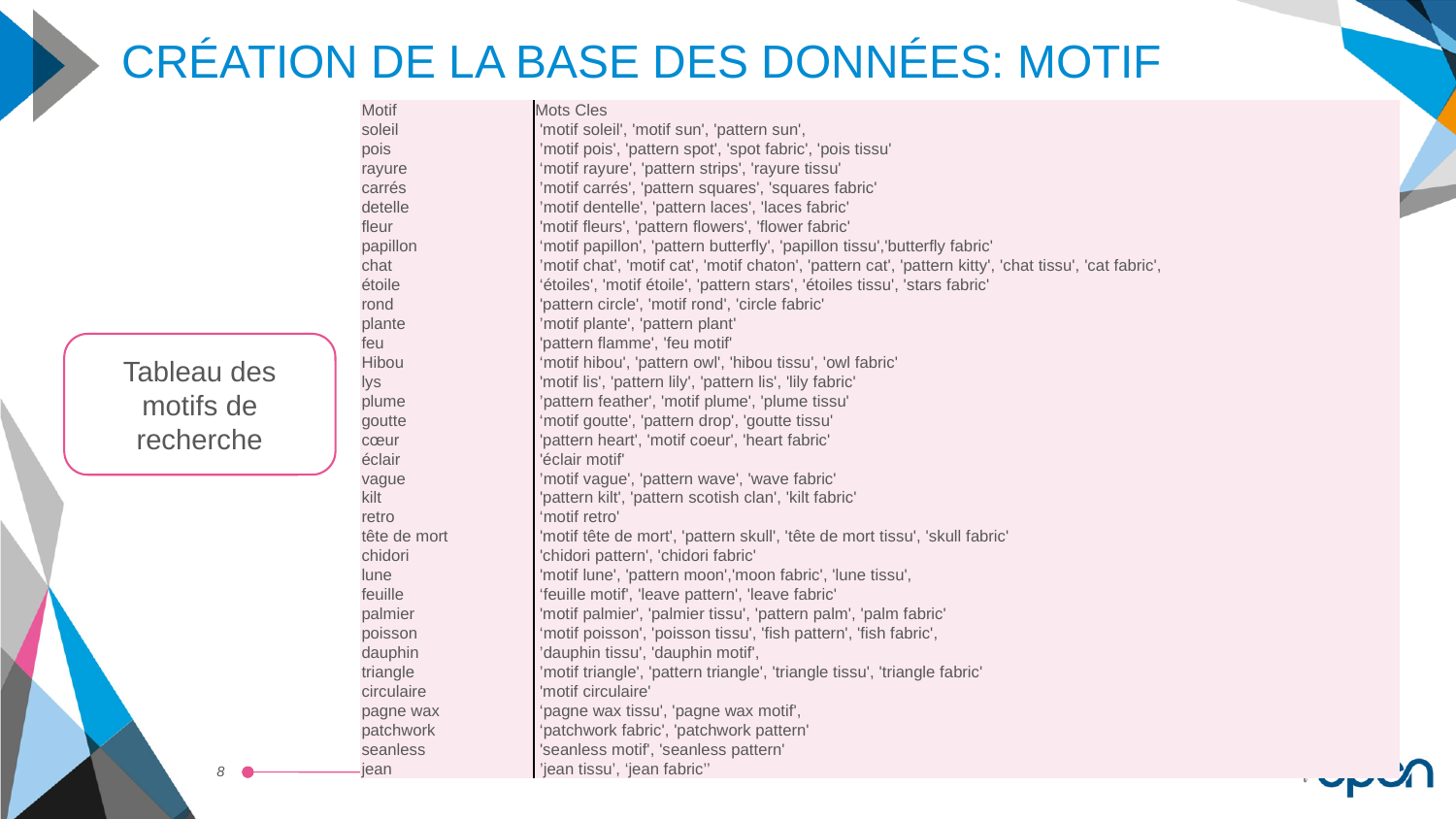

# Création de la base des données: motif
| Motif | Mots Cles |
| --- | --- |
| soleil | 'motif soleil', 'motif sun', 'pattern sun', |
| pois | ’motif pois', 'pattern spot', 'spot fabric', 'pois tissu' |
| rayure | ‘motif rayure', 'pattern strips', 'rayure tissu' |
| carrés | ’motif carrés', 'pattern squares', 'squares fabric' |
| detelle | ’motif dentelle', 'pattern laces', 'laces fabric' |
| fleur | 'motif fleurs', 'pattern flowers', 'flower fabric' |
| papillon | ‘motif papillon', 'pattern butterfly', 'papillon tissu','butterfly fabric' |
| chat | ’motif chat', 'motif cat', 'motif chaton', 'pattern cat', 'pattern kitty', 'chat tissu', 'cat fabric', |
| étoile | ‘étoiles', 'motif étoile', 'pattern stars', 'étoiles tissu', 'stars fabric' |
| rond | 'pattern circle', 'motif rond', 'circle fabric' |
| plante | ’motif plante', 'pattern plant' |
| feu | 'pattern flamme', 'feu motif' |
| Hibou | ‘motif hibou', 'pattern owl', 'hibou tissu', 'owl fabric' |
| lys | 'motif lis', 'pattern lily', 'pattern lis', 'lily fabric' |
| plume | ’pattern feather', 'motif plume', 'plume tissu' |
| goutte | ‘motif goutte', 'pattern drop', 'goutte tissu' |
| cœur | 'pattern heart', 'motif coeur', 'heart fabric' |
| éclair | 'éclair motif' |
| vague | ’motif vague', 'pattern wave', 'wave fabric' |
| kilt | 'pattern kilt', 'pattern scotish clan', 'kilt fabric' |
| retro | ‘motif retro' |
| tête de mort | 'motif tête de mort', 'pattern skull', 'tête de mort tissu', 'skull fabric' |
| chidori | 'chidori pattern', 'chidori fabric' |
| lune | 'motif lune', 'pattern moon','moon fabric', 'lune tissu', |
| feuille | ‘feuille motif', 'leave pattern', 'leave fabric' |
| palmier | 'motif palmier', 'palmier tissu', 'pattern palm', 'palm fabric' |
| poisson | ‘motif poisson', 'poisson tissu', 'fish pattern', 'fish fabric', |
| dauphin | ’dauphin tissu', 'dauphin motif', |
| triangle | ’motif triangle', 'pattern triangle', 'triangle tissu', 'triangle fabric' |
| circulaire | 'motif circulaire' |
| pagne wax | ‘pagne wax tissu', 'pagne wax motif', |
| patchwork | ‘patchwork fabric', 'patchwork pattern' |
| seanless | 'seanless motif', 'seanless pattern' |
| jean | ’jean tissu’, ‘jean fabric’’ |
Tableau des motifs de recherche
8